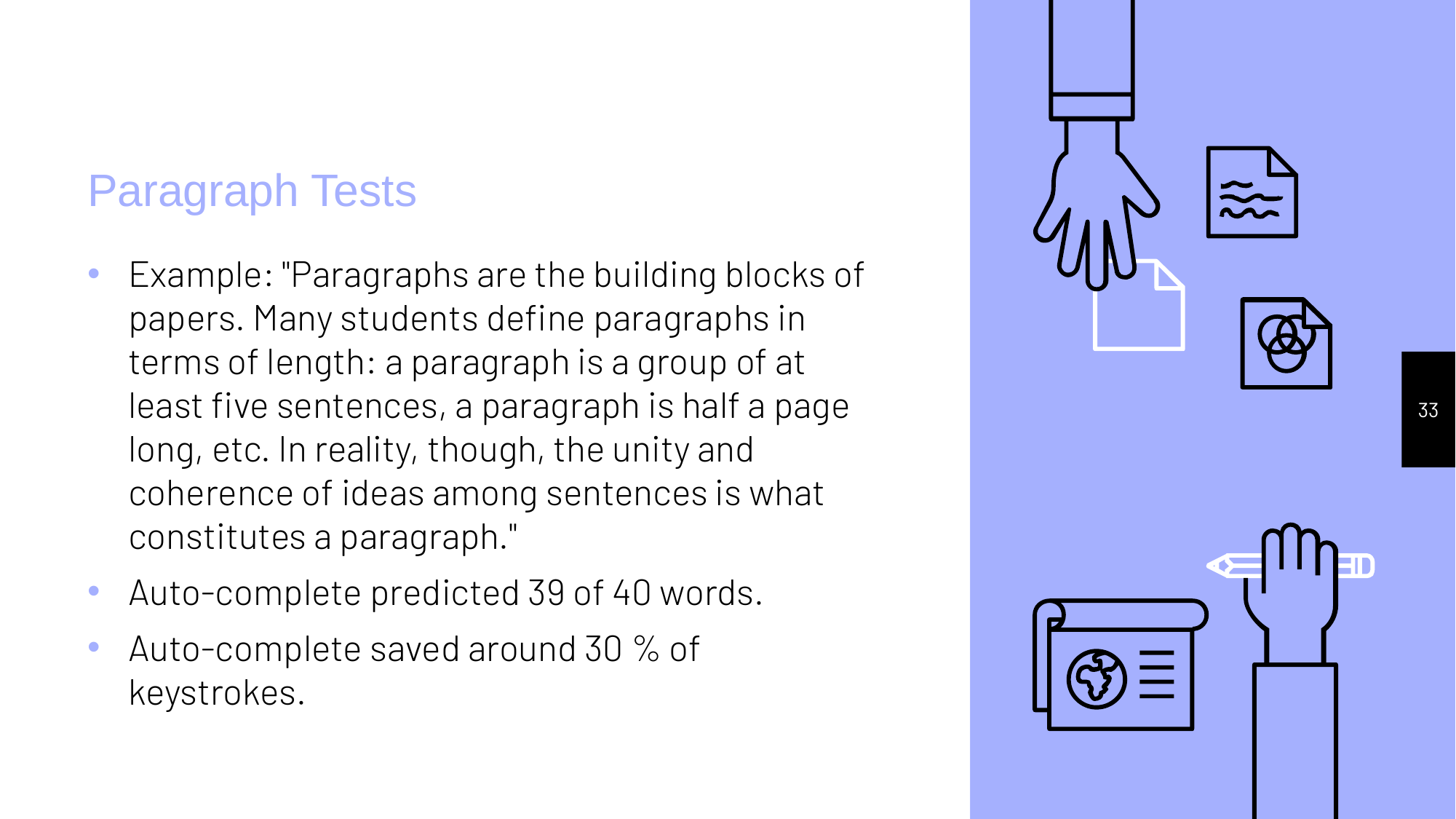

# Paragraph Tests
Example: "Paragraphs are the building blocks of papers. Many students define paragraphs in terms of length: a paragraph is a group of at least five sentences, a paragraph is half a page long, etc. In reality, though, the unity and coherence of ideas among sentences is what constitutes a paragraph."
Auto-complete predicted 39 of 40 words.
Auto-complete saved around 30 % of keystrokes.
33